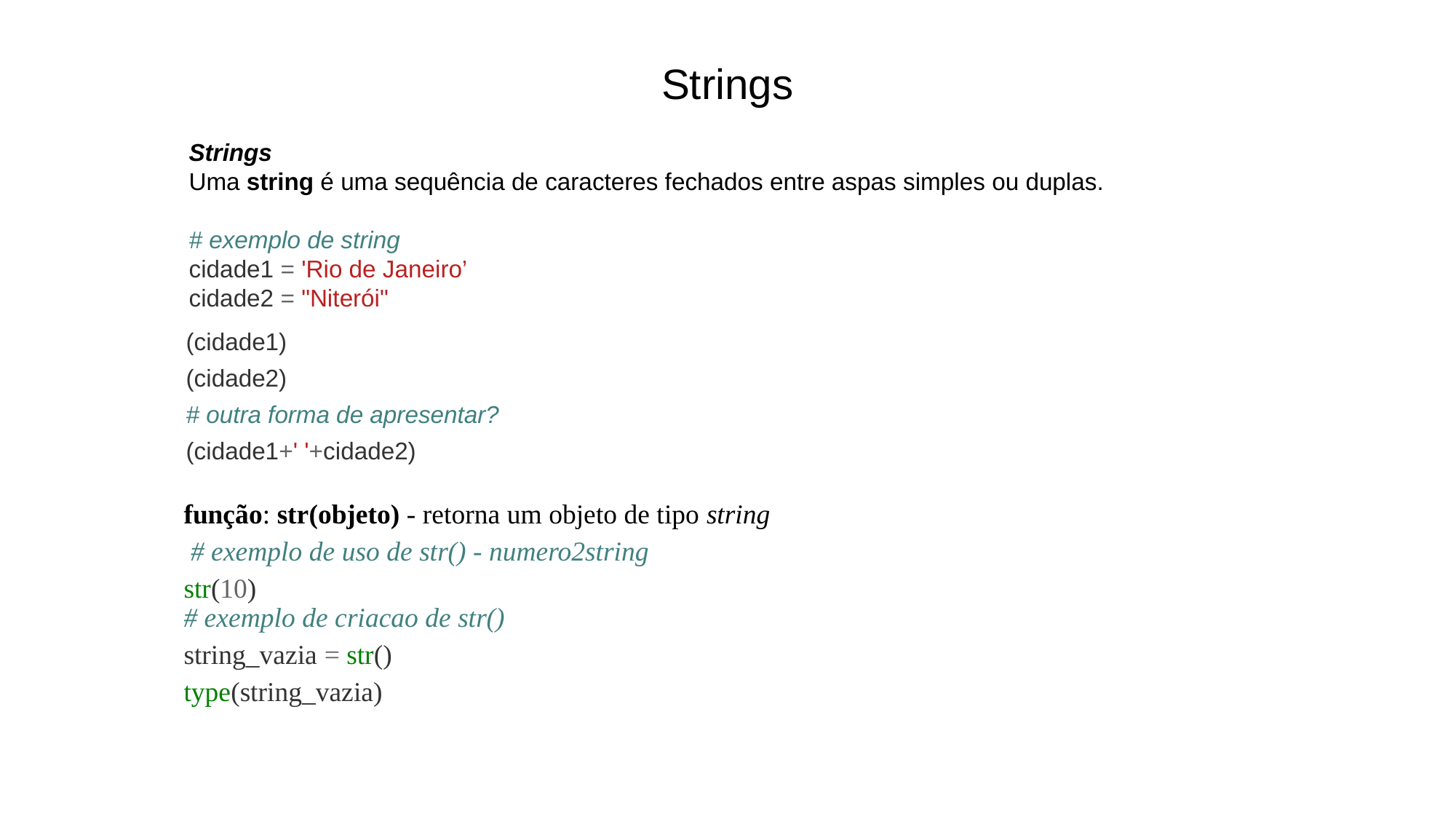

# Strings
Strings
Uma string é uma sequência de caracteres fechados entre aspas simples ou duplas.

# exemplo de string
cidade1 = 'Rio de Janeiro’
cidade2 = "Niterói"
(cidade1)
(cidade2)
# outra forma de apresentar?
(cidade1+' '+cidade2)
função: str(objeto) - retorna um objeto de tipo string
 # exemplo de uso de str() - numero2string
str(10)
# exemplo de criacao de str()
string_vazia = str()
type(string_vazia)